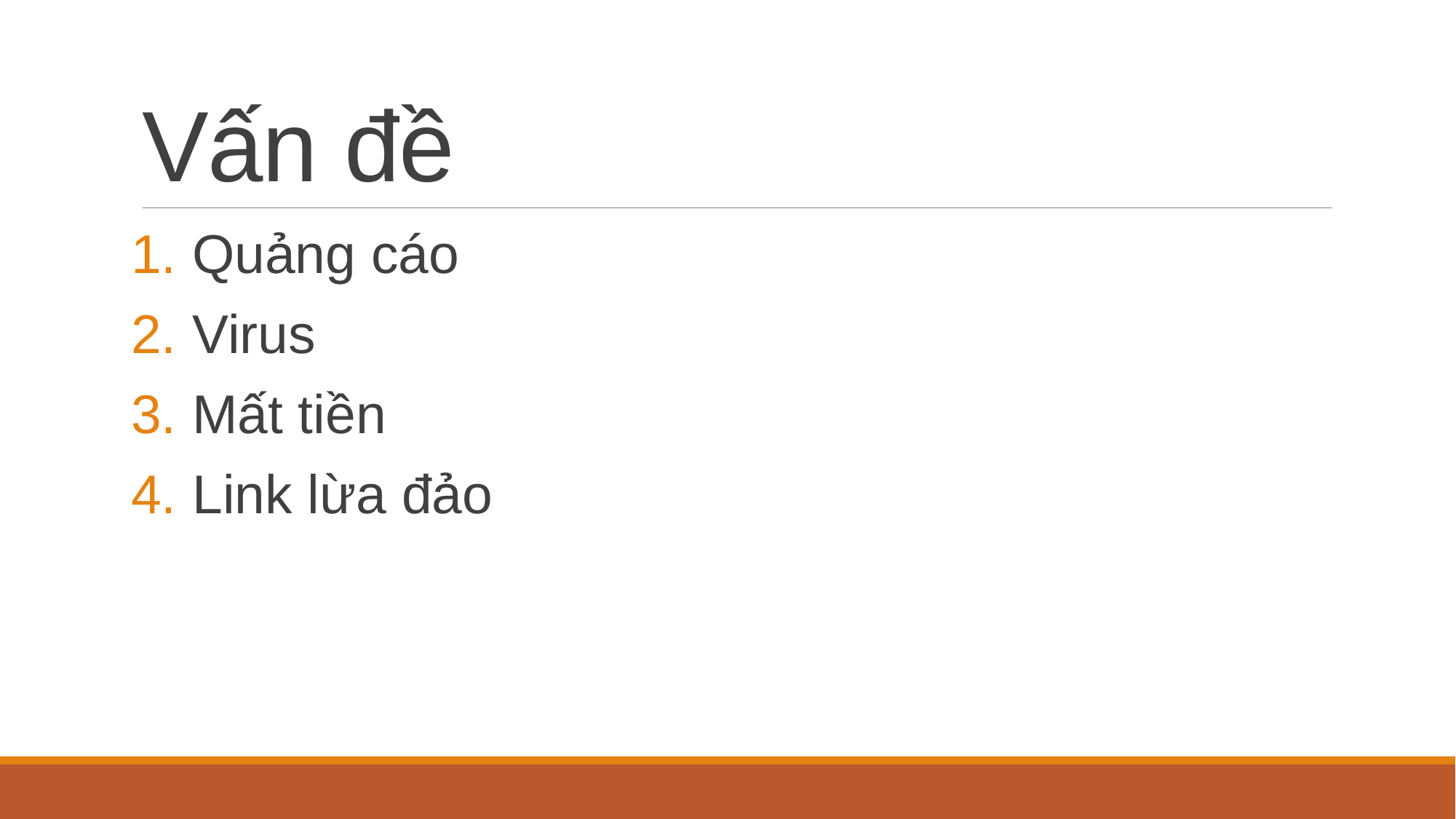

# Vấn đề
Quảng cáo
Virus
Mất tiền
Link lừa đảo